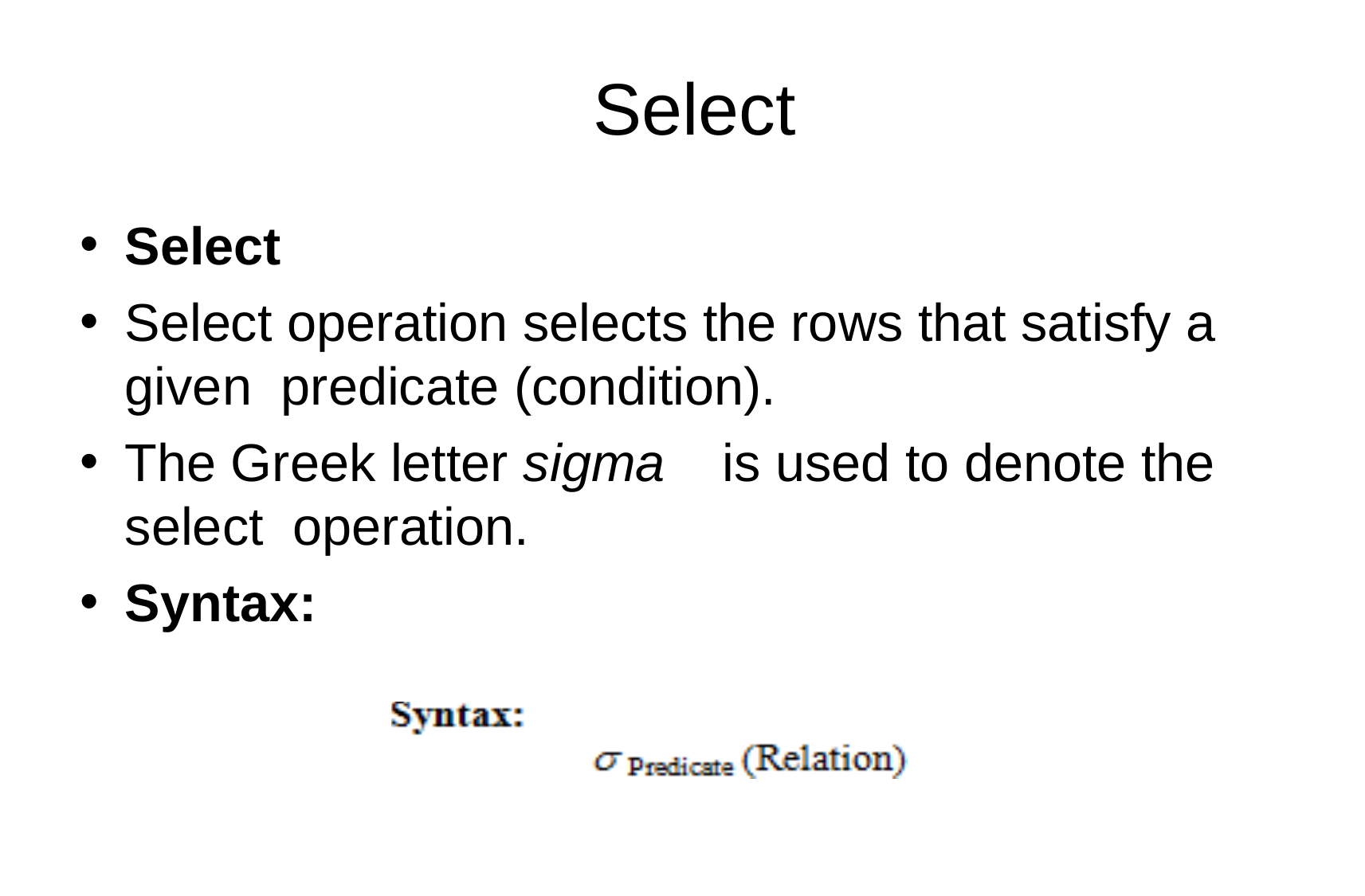

# Select
Select
Select operation selects the rows that satisfy a given  predicate (condition).
The Greek letter sigma	is used to denote the select  operation.
Syntax: